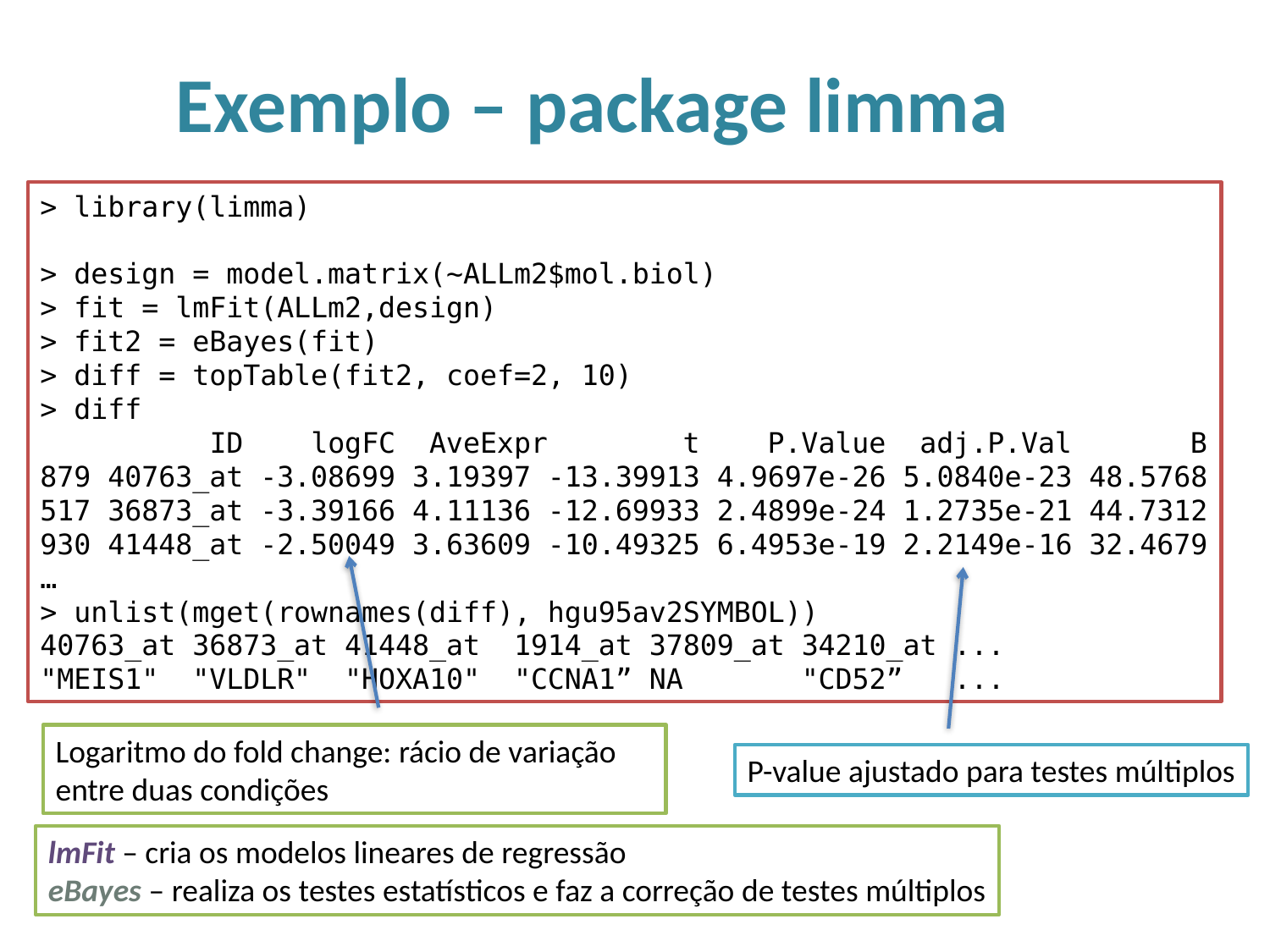

# Exemplo – package limma
> library(limma)

> design = model.matrix(~ALLm2$mol.biol)
> fit = lmFit(ALLm2,design)
> fit2 = eBayes(fit)
> diff = topTable(fit2, coef=2, 10)
> diff
          ID    logFC  AveExpr        t    P.Value  adj.P.Val       B
879 40763_at -3.08699 3.19397 -13.39913 4.9697e-26 5.0840e-23 48.5768
517 36873_at -3.39166 4.11136 -12.69933 2.4899e-24 1.2735e-21 44.7312
930 41448_at -2.50049 3.63609 -10.49325 6.4953e-19 2.2149e-16 32.4679
…
> unlist(mget(rownames(diff), hgu95av2SYMBOL))
40763_at 36873_at 41448_at  1914_at 37809_at 34210_at ...
"MEIS1"  "VLDLR"  "HOXA10"  "CCNA1” NA       "CD52”   ...
Logaritmo do fold change: rácio de variação entre duas condições
P-value ajustado para testes múltiplos
lmFit – cria os modelos lineares de regressão
eBayes – realiza os testes estatísticos e faz a correção de testes múltiplos